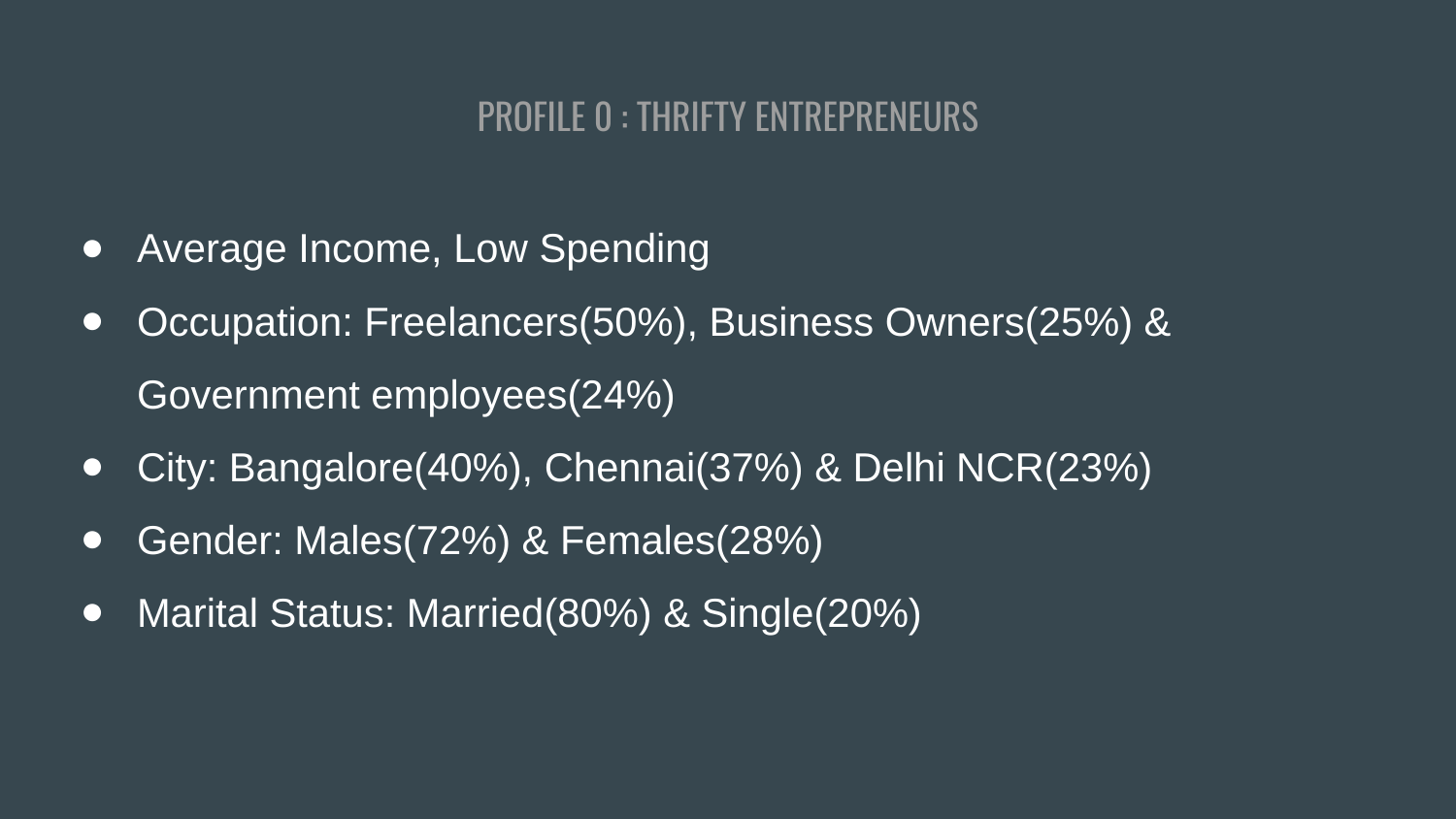

# PROFILE 0 : THRIFTY ENTREPRENEURS
Average Income, Low Spending
Occupation: Freelancers(50%), Business Owners(25%) & Government employees(24%)
City: Bangalore(40%), Chennai(37%) & Delhi NCR(23%)
Gender: Males(72%) & Females(28%)
Marital Status: Married(80%) & Single(20%)